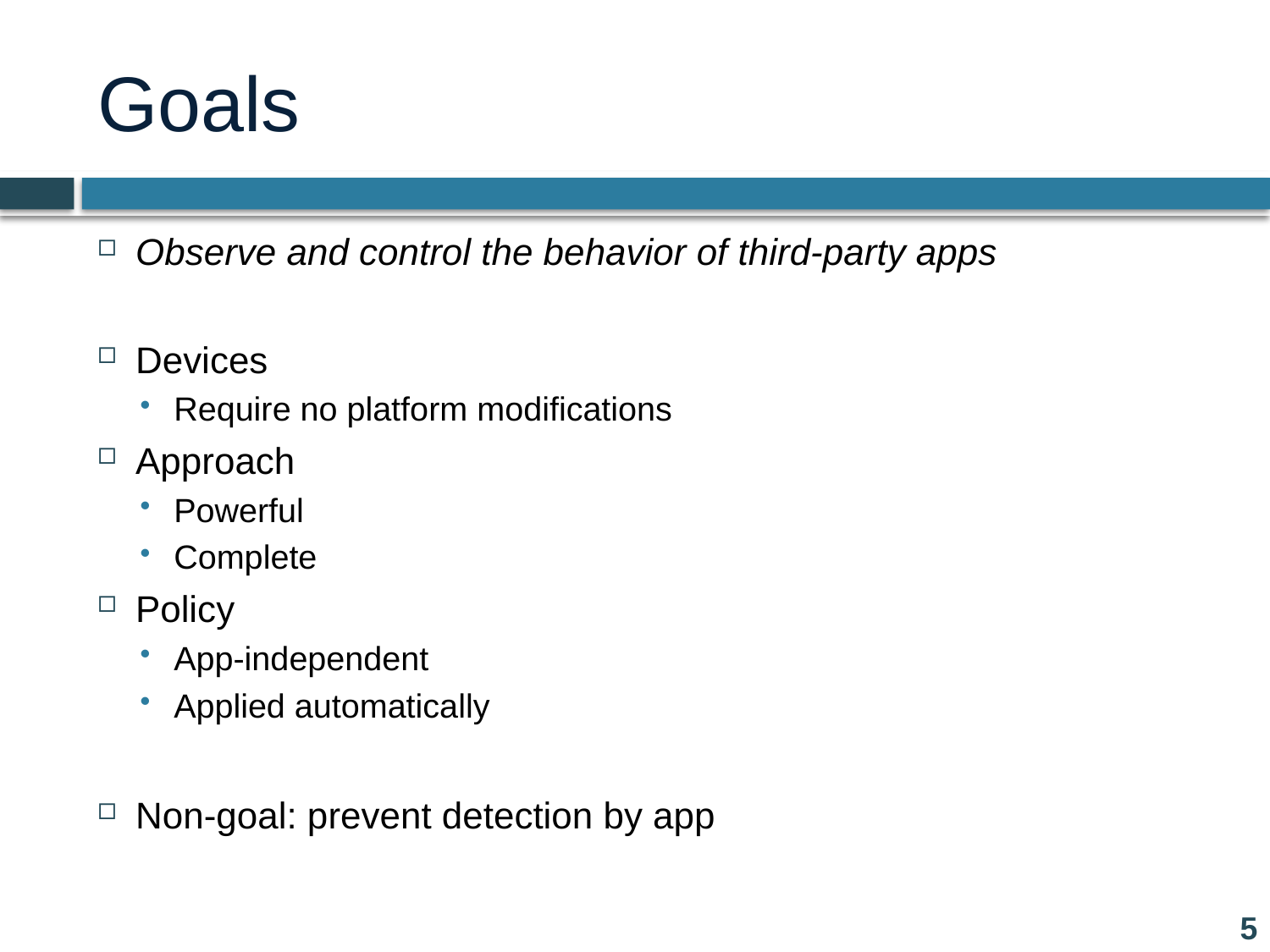

# Goals
Observe and control the behavior of third-party apps

Devices
Require no platform modifications
Approach
Powerful
Complete
Policy
App-independent
Applied automatically

Non-goal: prevent detection by app
5